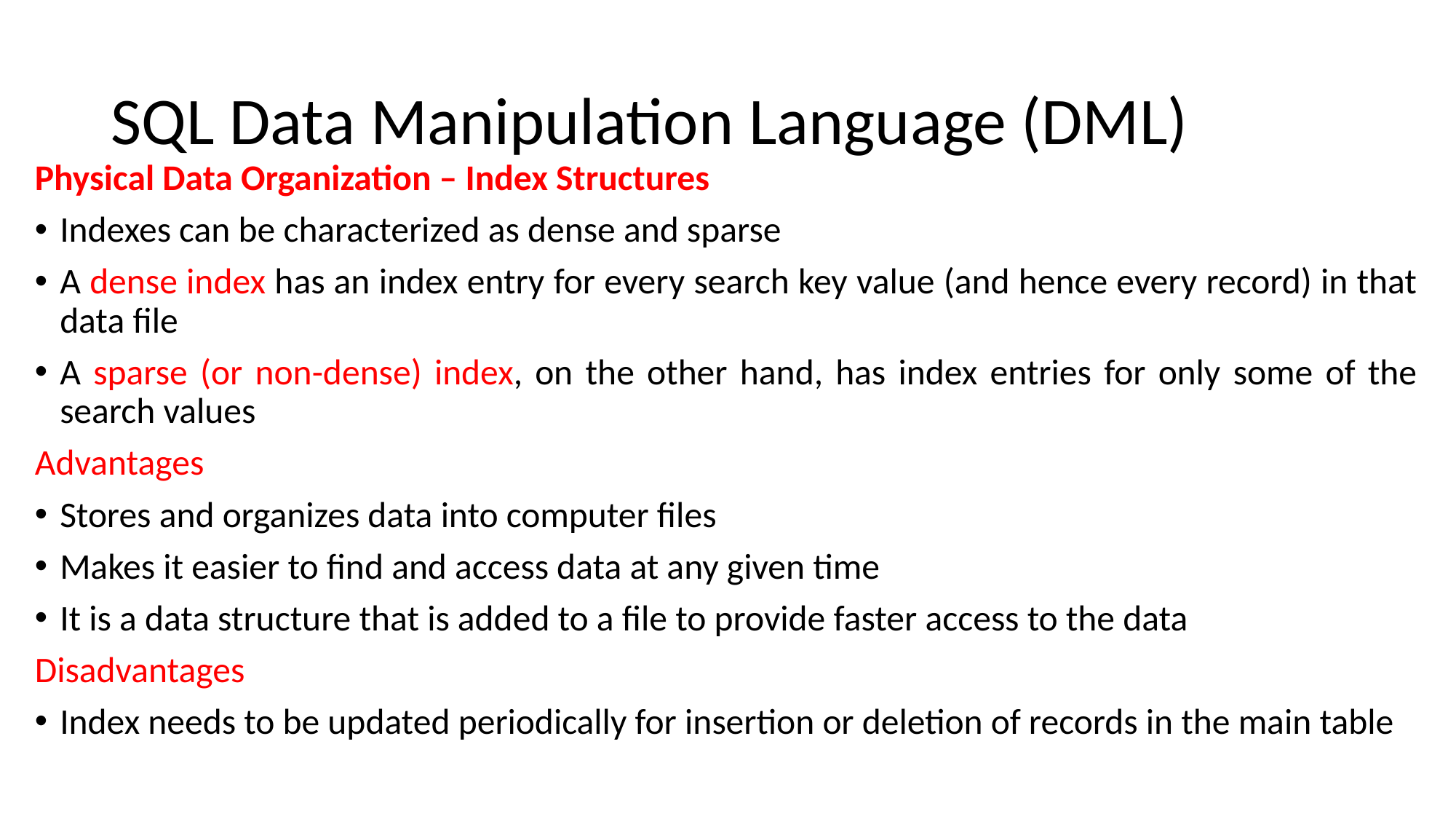

# SQL Data Manipulation Language (DML)
Physical Data Organization – Index Structures
Indexes can be characterized as dense and sparse
A dense index has an index entry for every search key value (and hence every record) in that data file
A sparse (or non-dense) index, on the other hand, has index entries for only some of the search values
Advantages
Stores and organizes data into computer files
Makes it easier to find and access data at any given time
It is a data structure that is added to a file to provide faster access to the data
Disadvantages
Index needs to be updated periodically for insertion or deletion of records in the main table